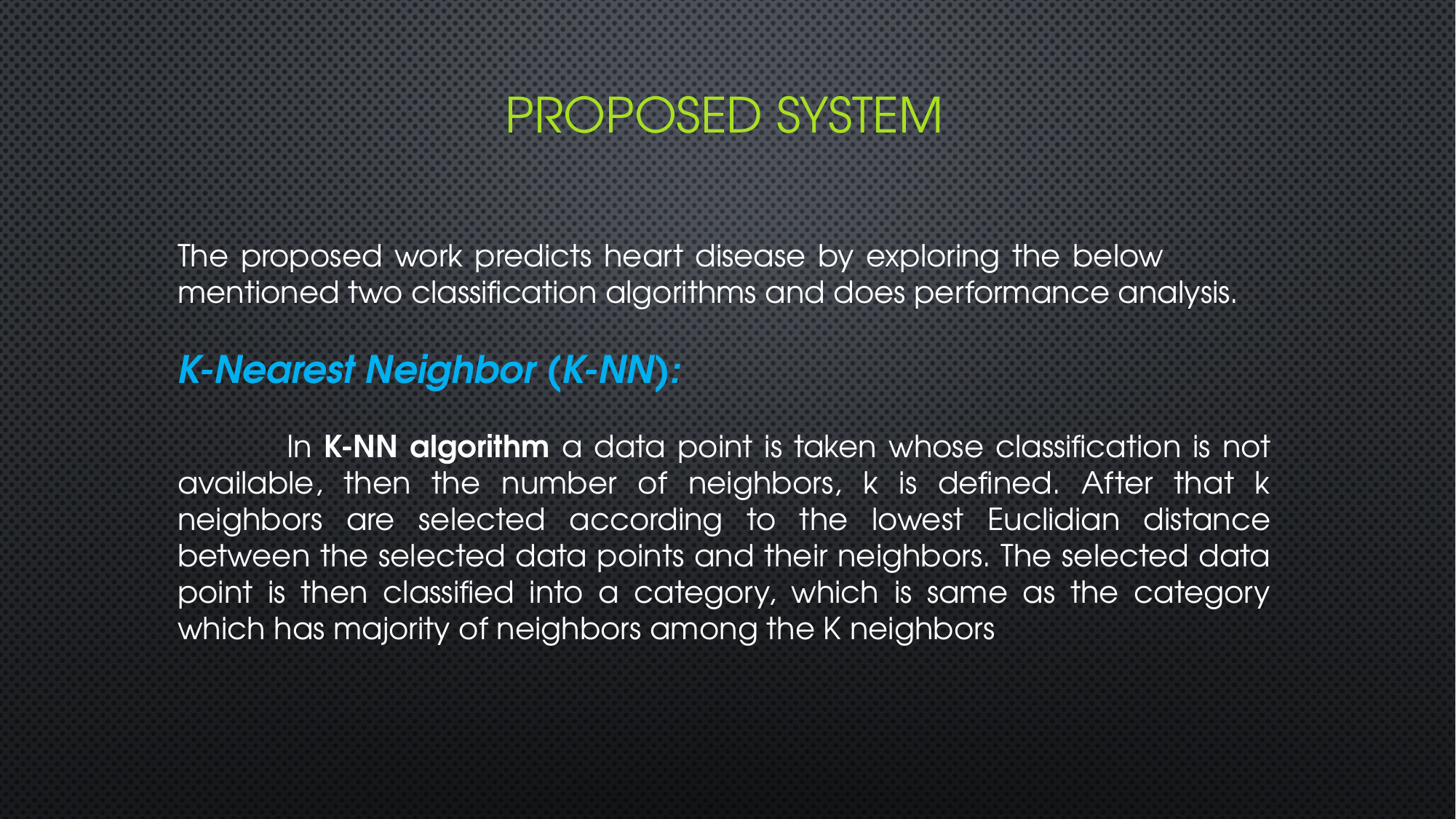

# Proposed system
The proposed work predicts heart disease by exploring the below          mentioned two classification algorithms and does performance analysis.

K-Nearest Neighbor (K-NN):

	In K-NN algorithm a data point is taken whose classification is not available, then the number of neighbors, k is defined. After that k neighbors are selected according to the lowest Euclidian distance between the selected data points and their neighbors. The selected data point is then classified into a category, which is same as the category which has majority of neighbors among the K neighbors